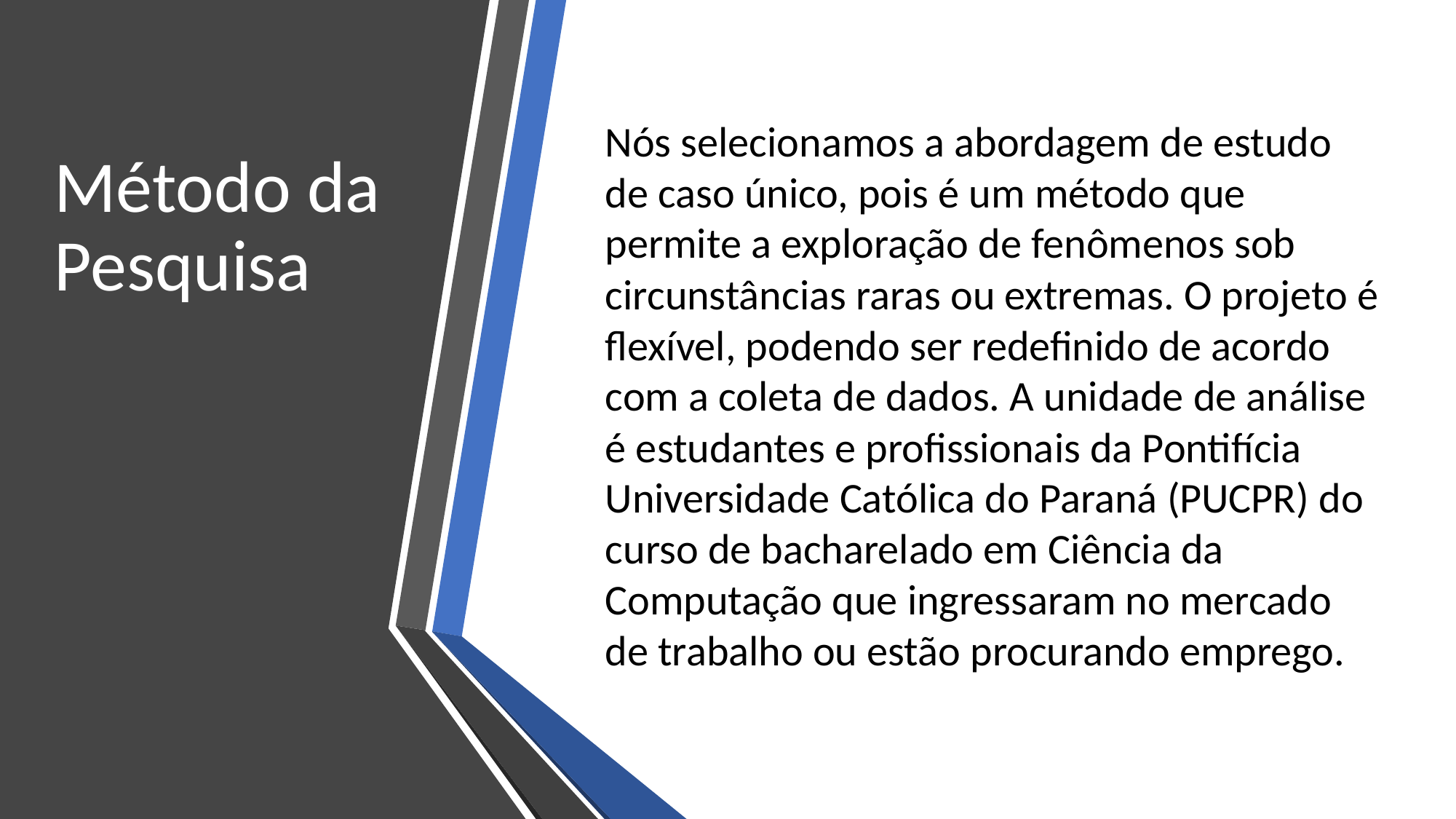

Método da Pesquisa
Nós selecionamos a abordagem de estudo de caso único, pois é um método que permite a exploração de fenômenos sob circunstâncias raras ou extremas. O projeto é flexível, podendo ser redefinido de acordo com a coleta de dados. A unidade de análise é estudantes e profissionais da Pontifícia Universidade Católica do Paraná (PUCPR) do curso de bacharelado em Ciência da Computação que ingressaram no mercado de trabalho ou estão procurando emprego.